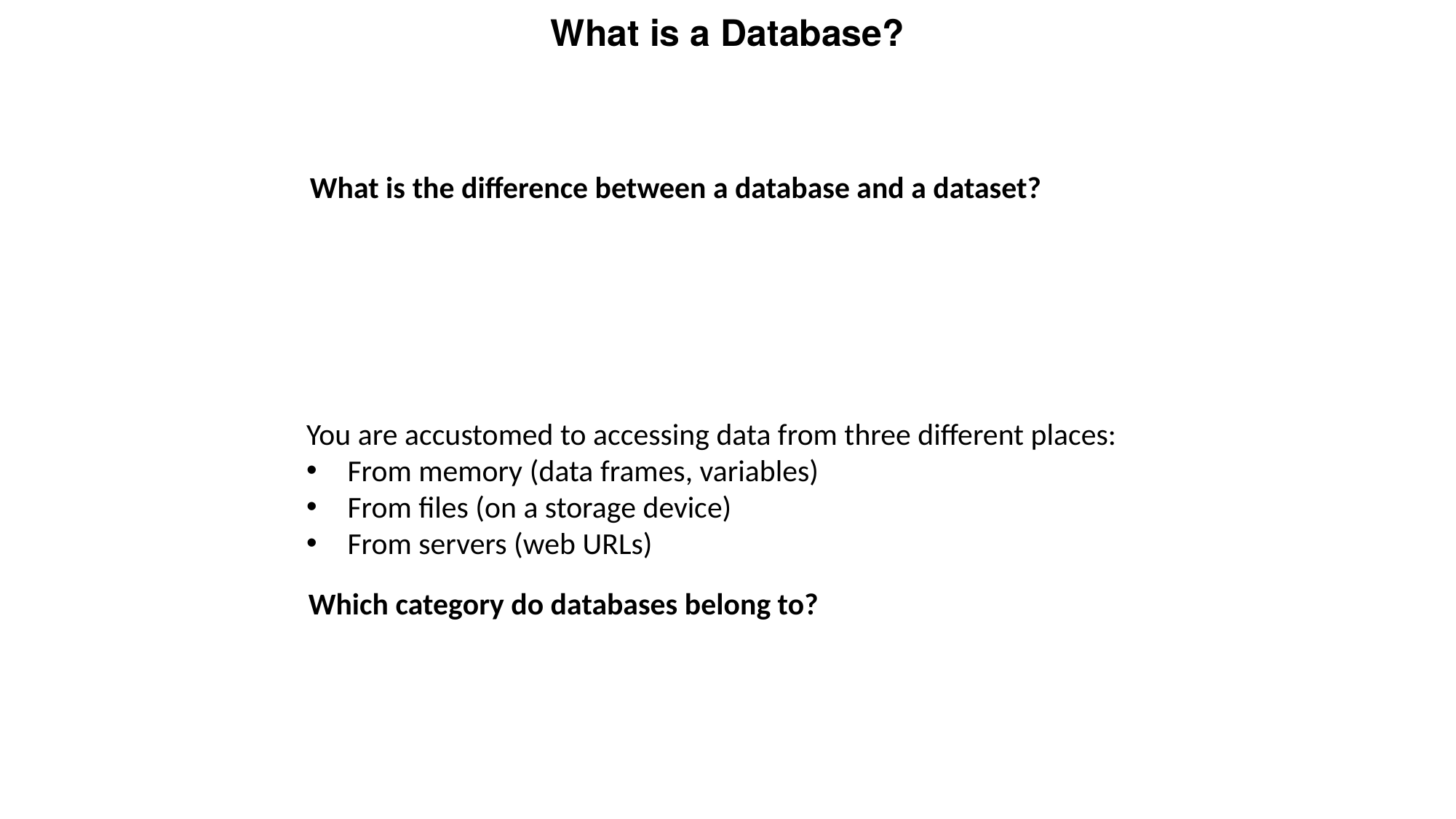

What is a Database?
What is the difference between a database and a dataset?
You are accustomed to accessing data from three different places:
From memory (data frames, variables)
From files (on a storage device)
From servers (web URLs)
Which category do databases belong to?